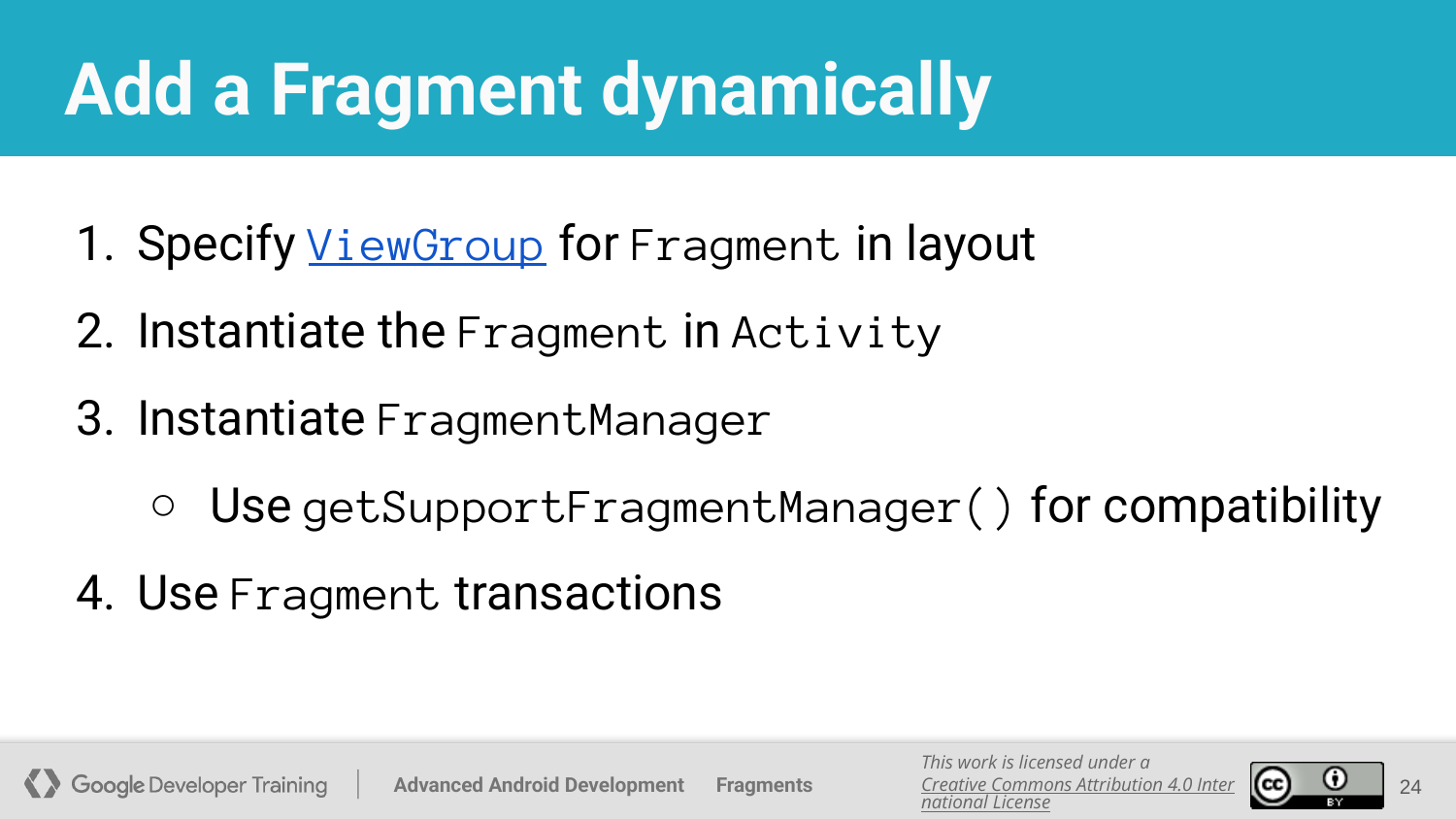

# Add a Fragment dynamically
Specify ViewGroup for Fragment in layout
Instantiate the Fragment in Activity
Instantiate FragmentManager
Use getSupportFragmentManager() for compatibility
Use Fragment transactions

24